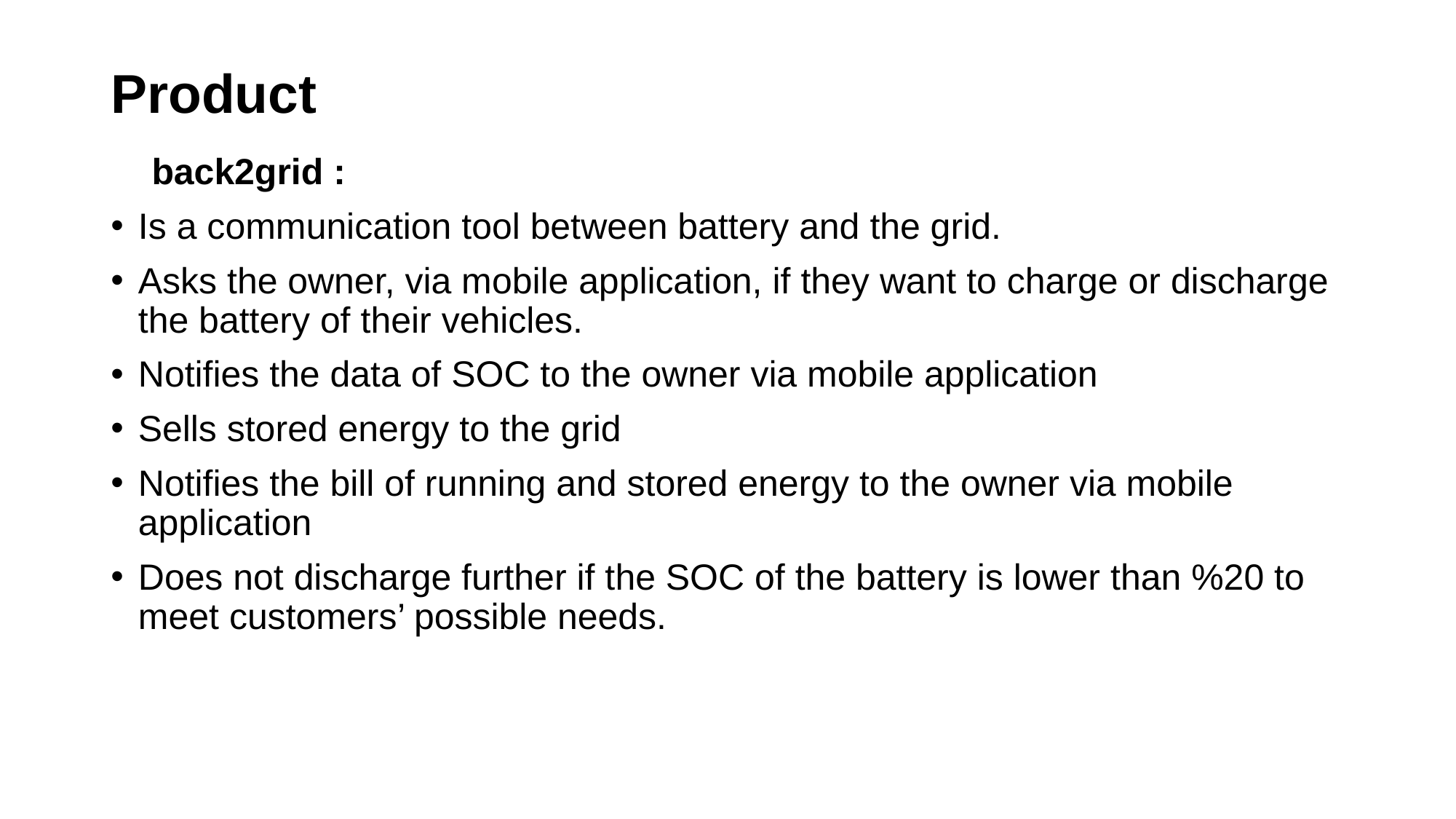

# Product
    back2grid :
Is a communication tool between battery and the grid.
Asks the owner, via mobile application, if they want to charge or discharge the battery of their vehicles.
Notifies the data of SOC to the owner via mobile application
Sells stored energy to the grid
Notifies the bill of running and stored energy to the owner via mobile application
Does not discharge further if the SOC of the battery is lower than %20 to meet customers’ possible needs.